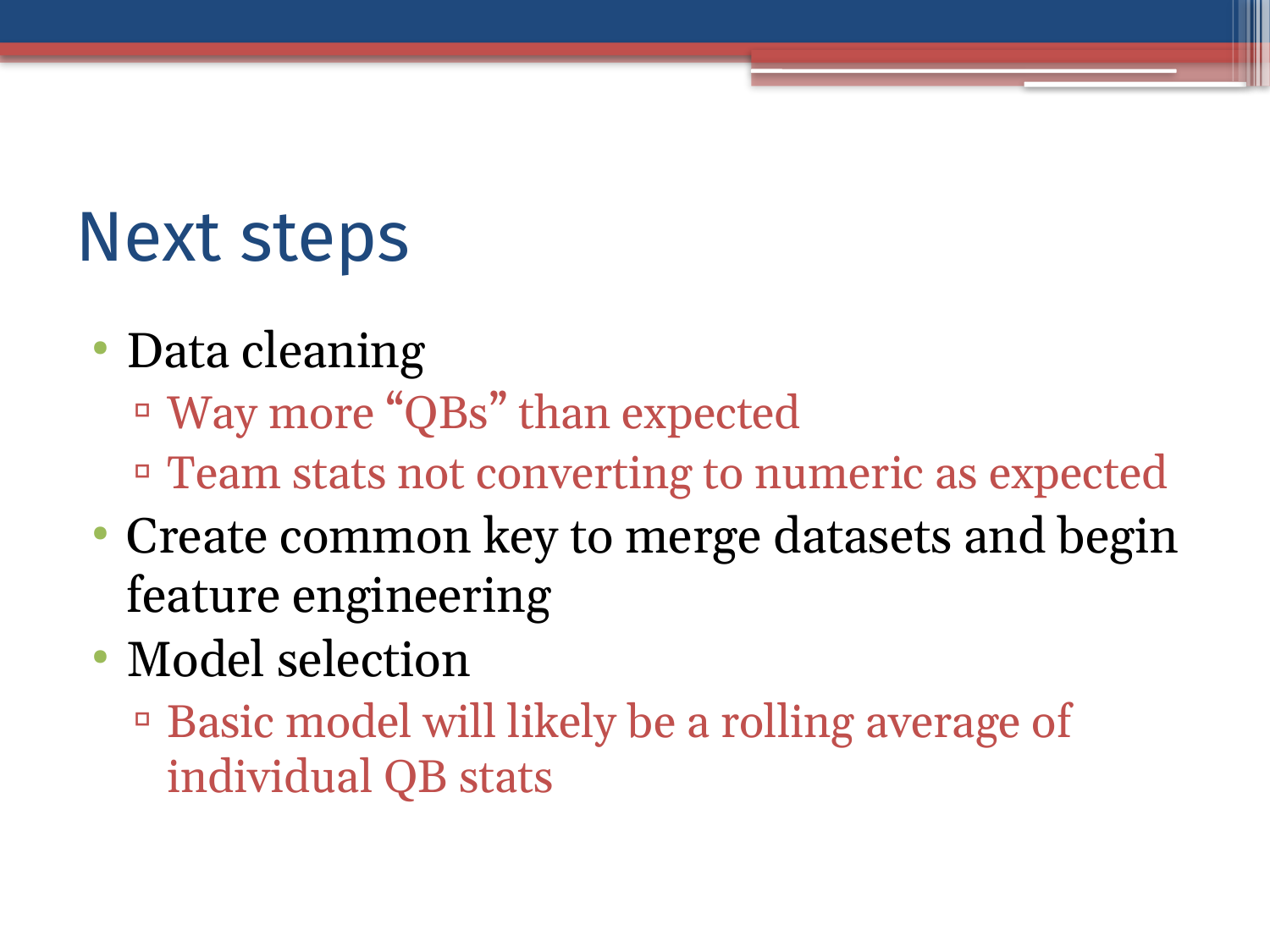

# Next steps
Data cleaning
Way more “QBs” than expected
Team stats not converting to numeric as expected
Create common key to merge datasets and begin feature engineering
Model selection
Basic model will likely be a rolling average of individual QB stats